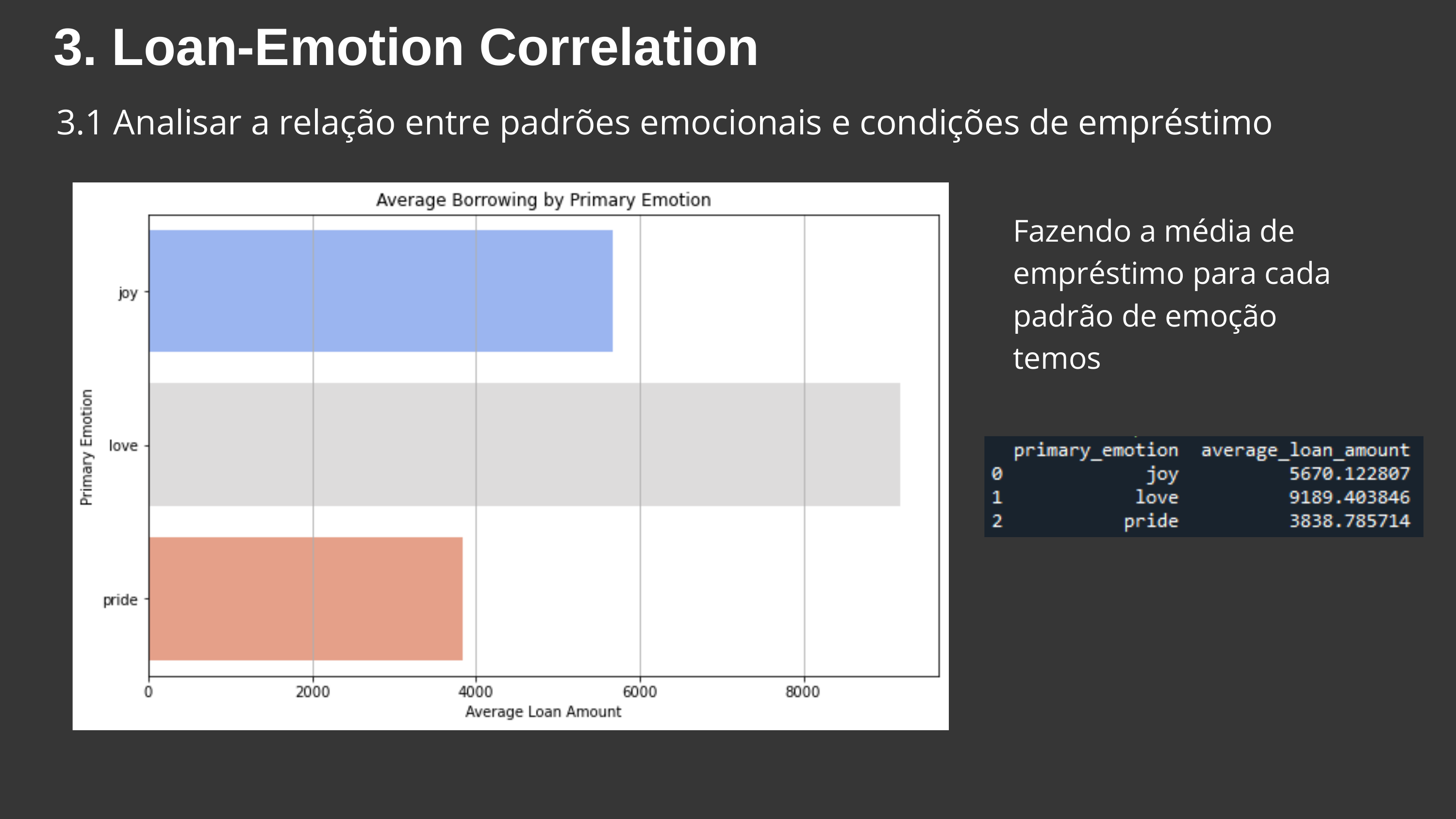

3. Loan-Emotion Correlation
3.1 Analisar a relação entre padrões emocionais e condições de empréstimo

Fazendo a média de empréstimo para cada padrão de emoção temos